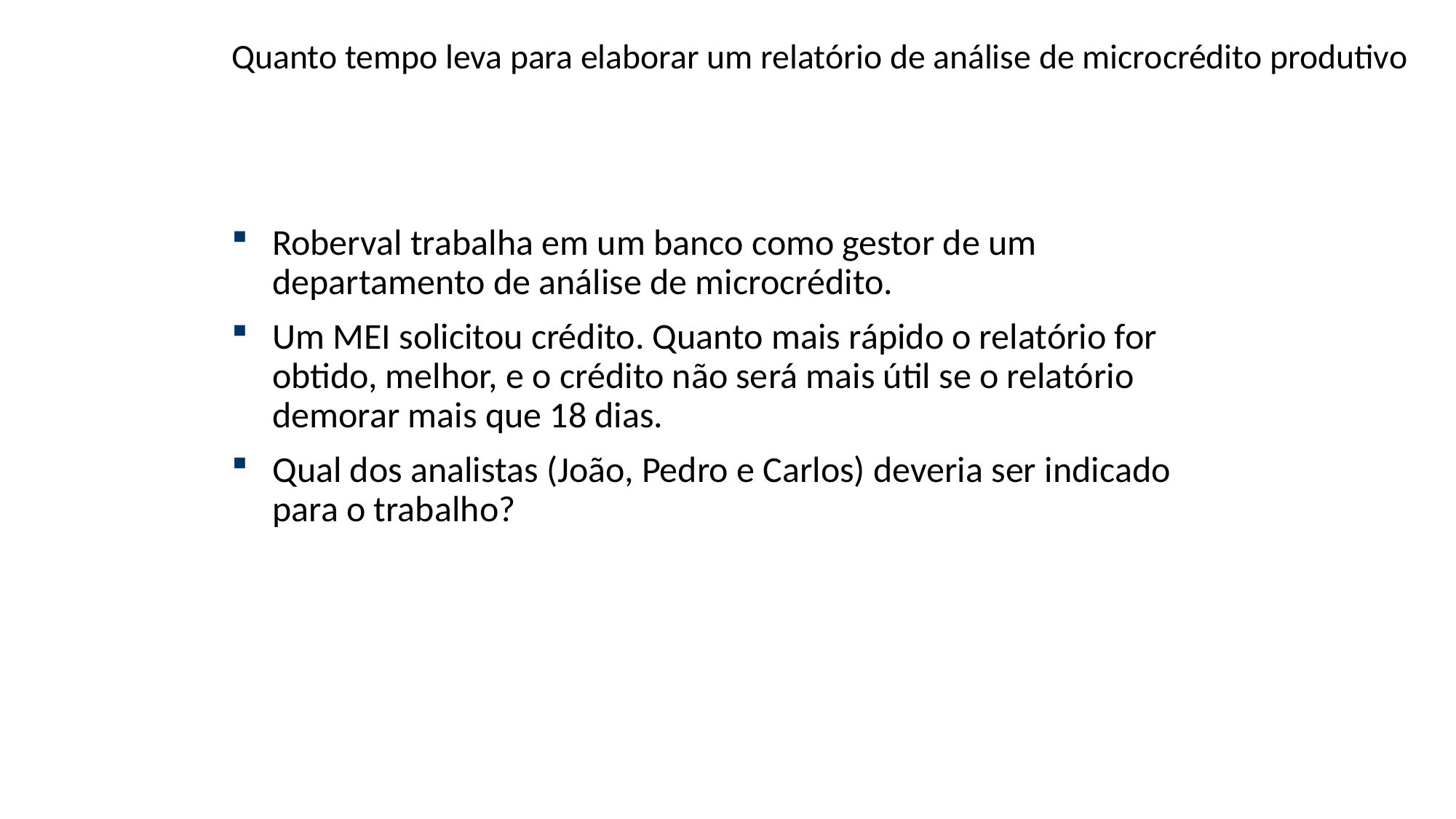

# Quanto tempo leva para elaborar um relatório de análise de microcrédito produtivo
Roberval trabalha em um banco como gestor de um departamento de análise de microcrédito.
Um MEI solicitou crédito. Quanto mais rápido o relatório for obtido, melhor, e o crédito não será mais útil se o relatório demorar mais que 18 dias.
Qual dos analistas (João, Pedro e Carlos) deveria ser indicado para o trabalho?